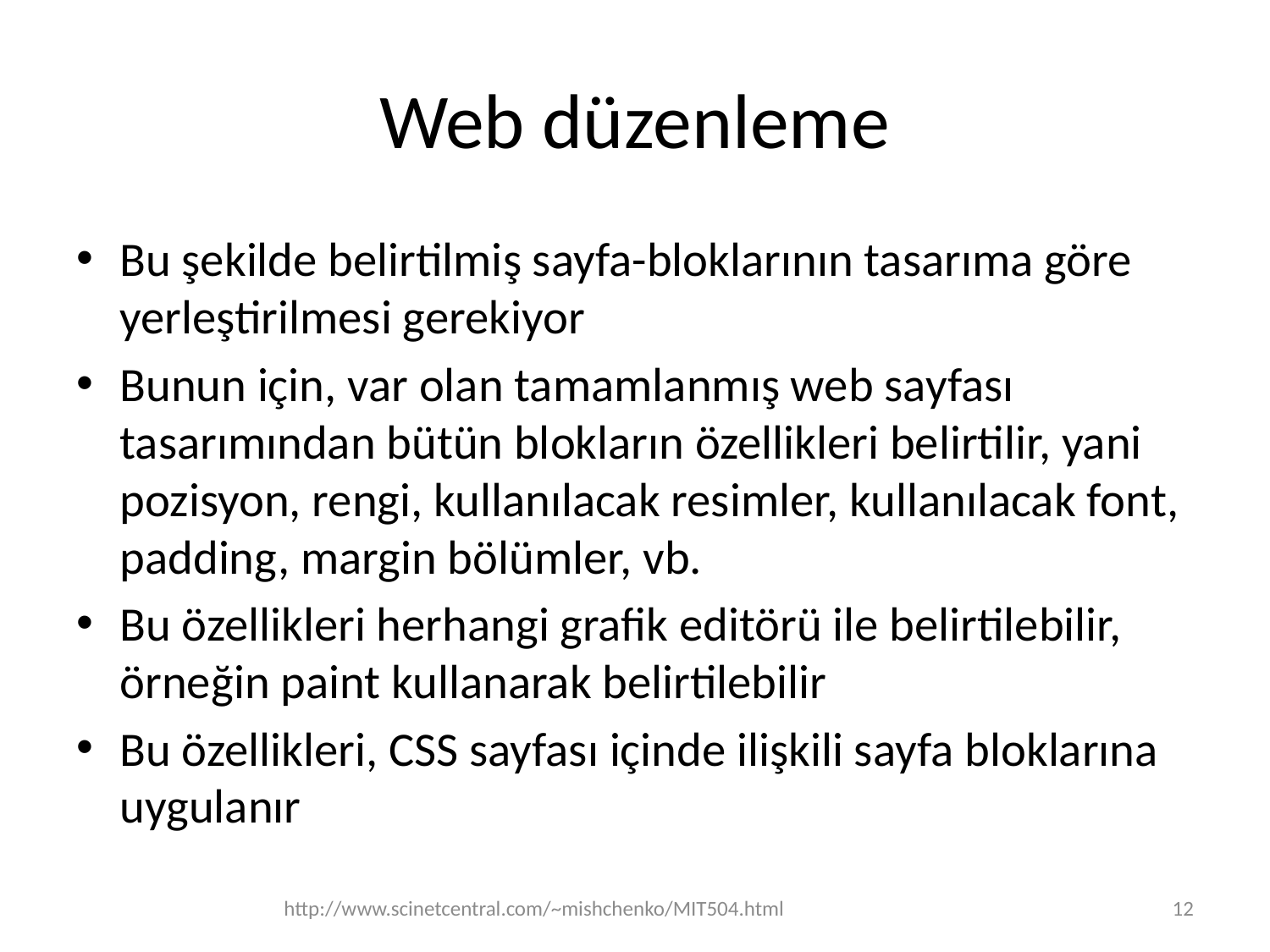

# Web düzenleme
Bu şekilde belirtilmiş sayfa-bloklarının tasarıma göre yerleştirilmesi gerekiyor
Bunun için, var olan tamamlanmış web sayfası tasarımından bütün blokların özellikleri belirtilir, yani pozisyon, rengi, kullanılacak resimler, kullanılacak font, padding, margin bölümler, vb.
Bu özellikleri herhangi grafik editörü ile belirtilebilir, örneğin paint kullanarak belirtilebilir
Bu özellikleri, CSS sayfası içinde ilişkili sayfa bloklarına uygulanır
http://www.scinetcentral.com/~mishchenko/MIT504.html
12